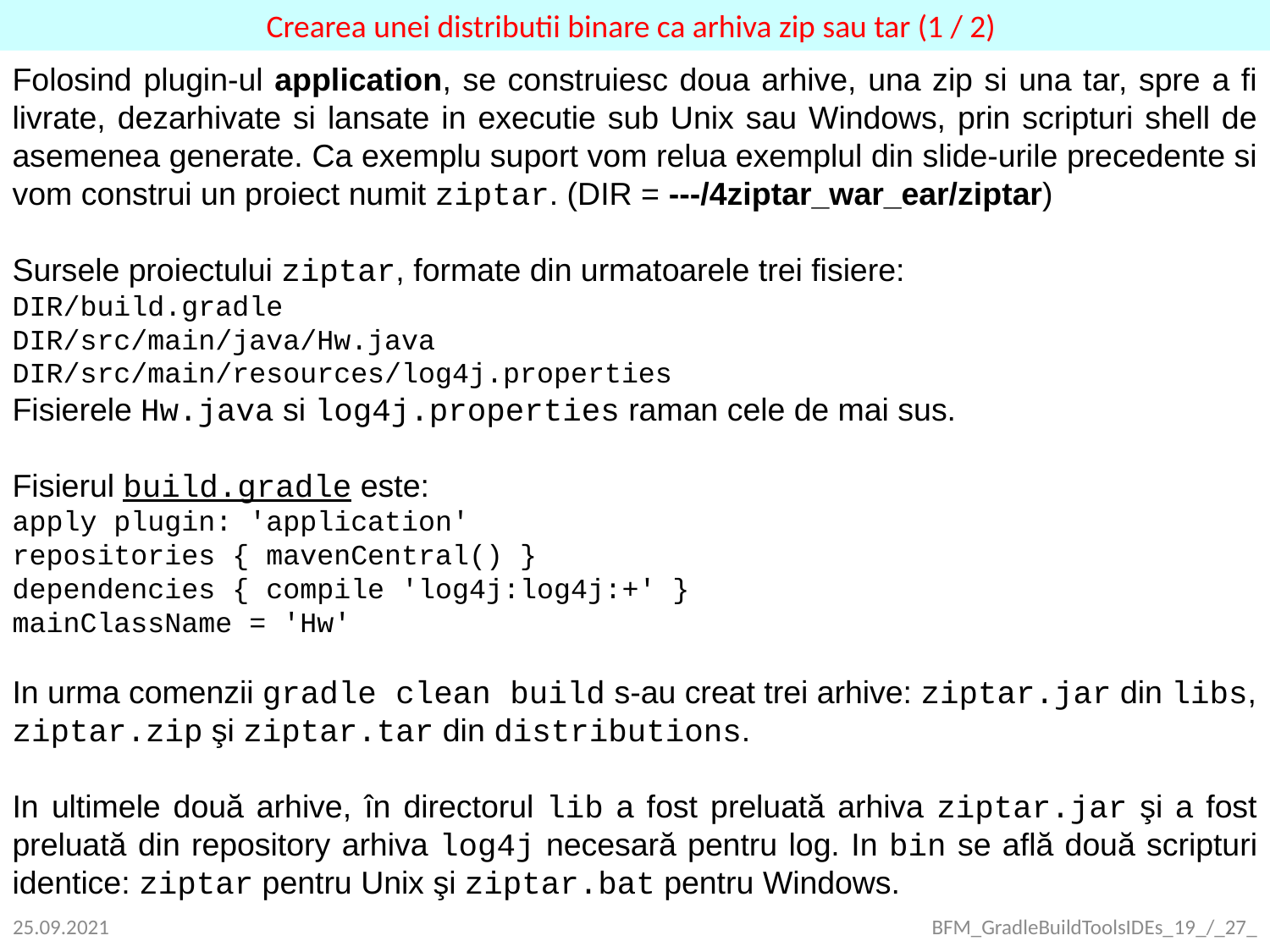

Crearea unei distributii binare ca arhiva zip sau tar (1 / 2)
Folosind plugin-ul application, se construiesc doua arhive, una zip si una tar, spre a fi livrate, dezarhivate si lansate in executie sub Unix sau Windows, prin scripturi shell de asemenea generate. Ca exemplu suport vom relua exemplul din slide-urile precedente si vom construi un proiect numit ziptar. (DIR = ---/4ziptar_war_ear/ziptar)

Sursele proiectului ziptar, formate din urmatoarele trei fisiere:
DIR/build.gradle
DIR/src/main/java/Hw.java
DIR/src/main/resources/log4j.properties
Fisierele Hw.java si log4j.properties raman cele de mai sus.

Fisierul build.gradle este:
apply plugin: 'application'
repositories { mavenCentral() }
dependencies { compile 'log4j:log4j:+' }
mainClassName = 'Hw'

In urma comenzii gradle clean build s-au creat trei arhive: ziptar.jar din libs, ziptar.zip şi ziptar.tar din distributions.

In ultimele două arhive, în directorul lib a fost preluată arhiva ziptar.jar şi a fost preluată din repository arhiva log4j necesară pentru log. In bin se află două scripturi identice: ziptar pentru Unix şi ziptar.bat pentru Windows.

25.09.2021
BFM_GradleBuildToolsIDEs_19_/_27_